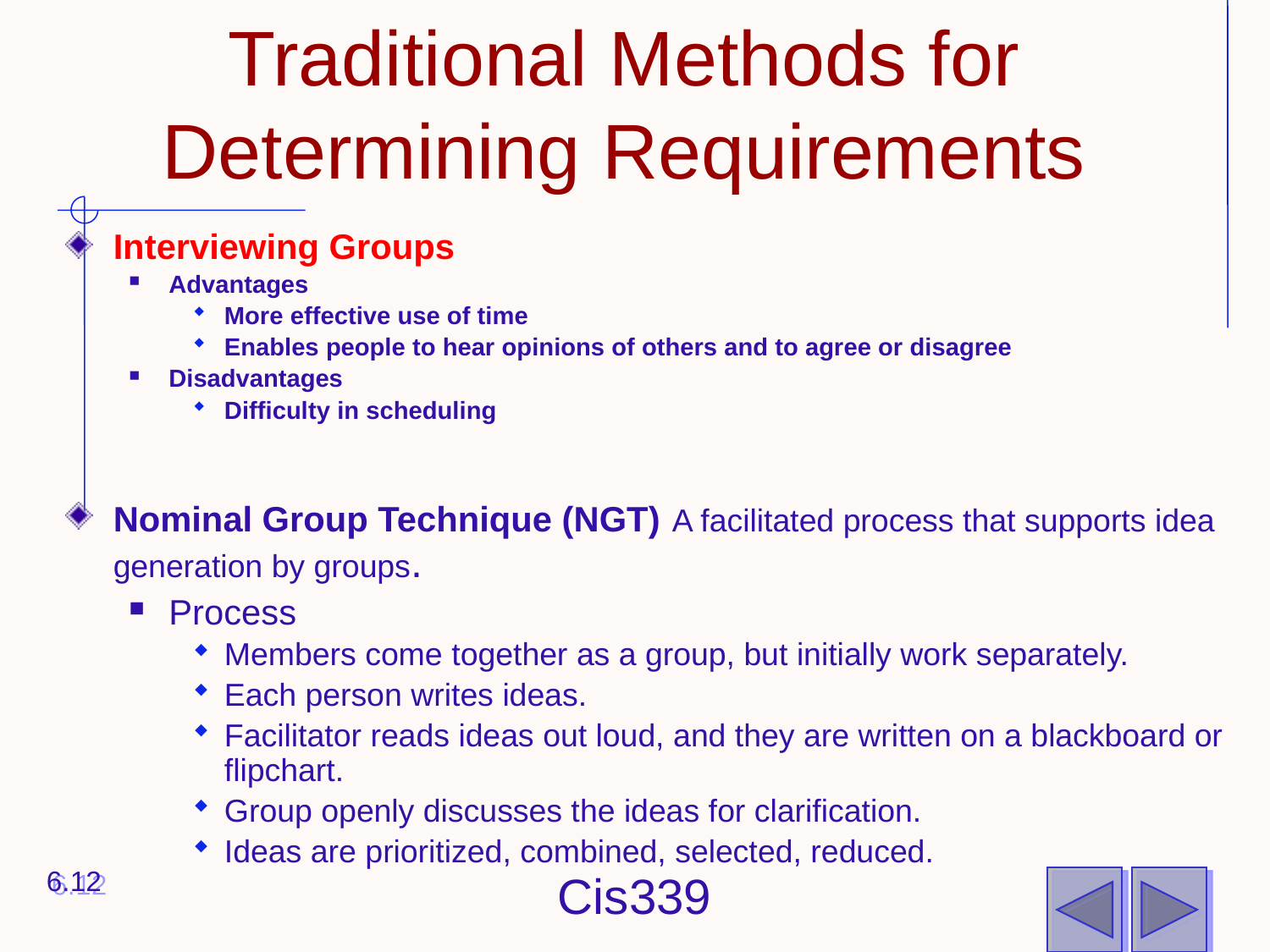

# Traditional Methods for Determining Requirements
Interviewing Groups
Advantages
More effective use of time
Enables people to hear opinions of others and to agree or disagree
Disadvantages
Difficulty in scheduling

Nominal Group Technique (NGT) A facilitated process that supports idea generation by groups.
Process
Members come together as a group, but initially work separately.
Each person writes ideas.
Facilitator reads ideas out loud, and they are written on a blackboard or flipchart.
Group openly discusses the ideas for clarification.
Ideas are prioritized, combined, selected, reduced.

6.12
Cis339